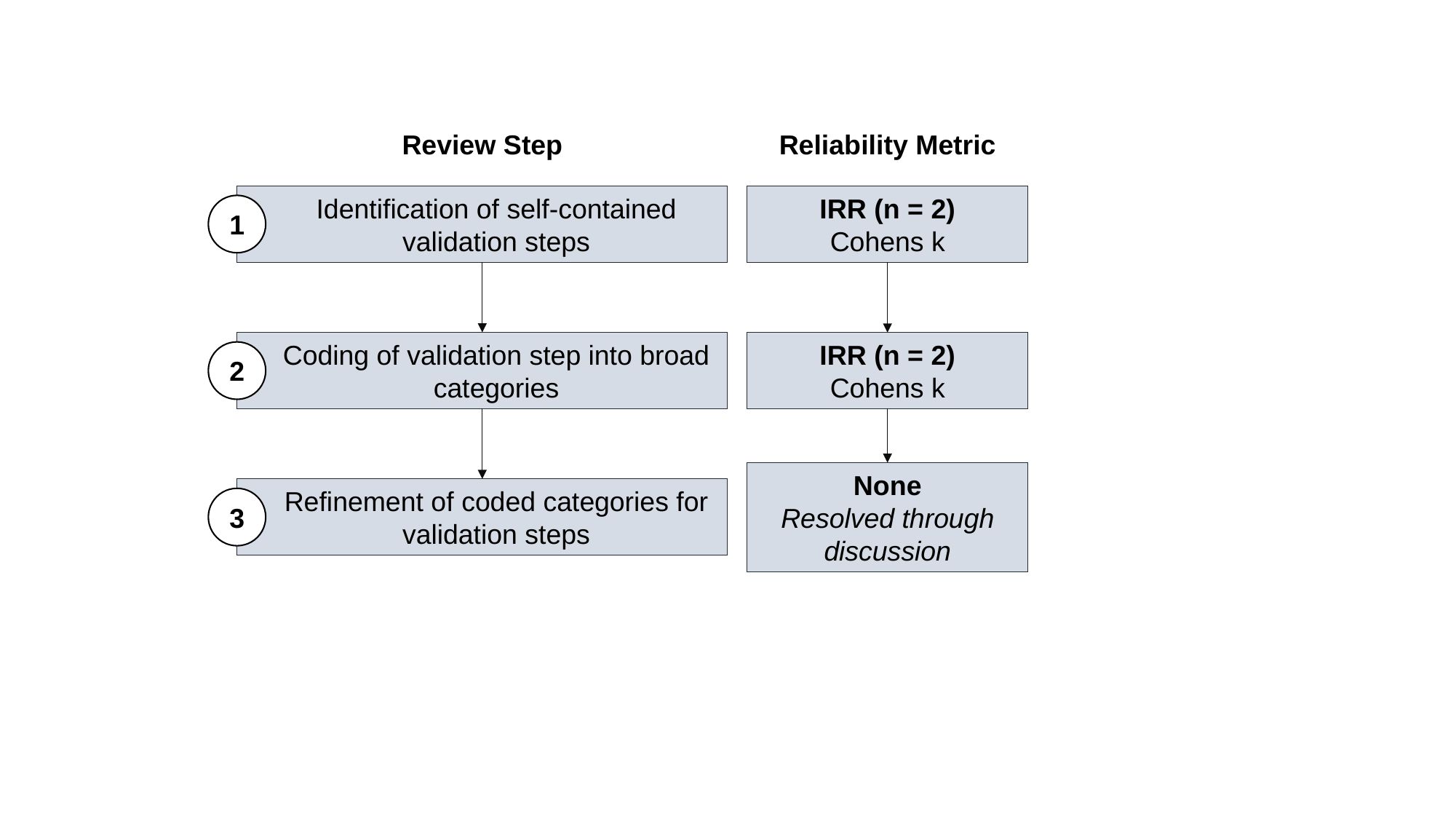

Review Step
Reliability Metric
IRR (n = 2)
Cohens k
IRR (n = 2)
Cohens k
None
Resolved through discussion
Identification of self-contained validation steps
Coding of validation step into broad categories
Refinement of coded categories for validation steps
1
2
3